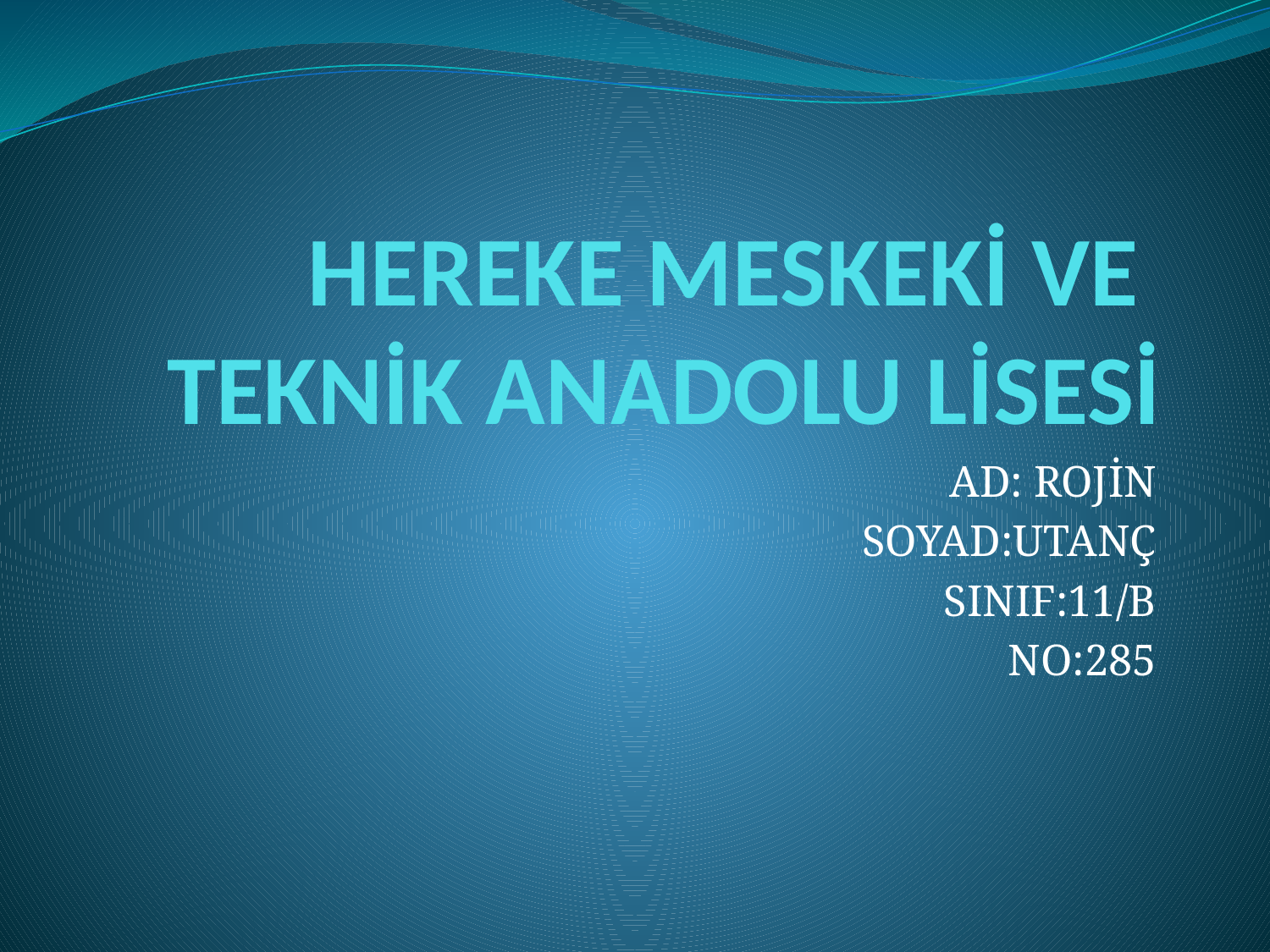

# HEREKE MESKEKİ VE  TEKNİK ANADOLU LİSESİ
AD: ROJİN
SOYAD:UTANÇ
SINIF:11/B
NO:285